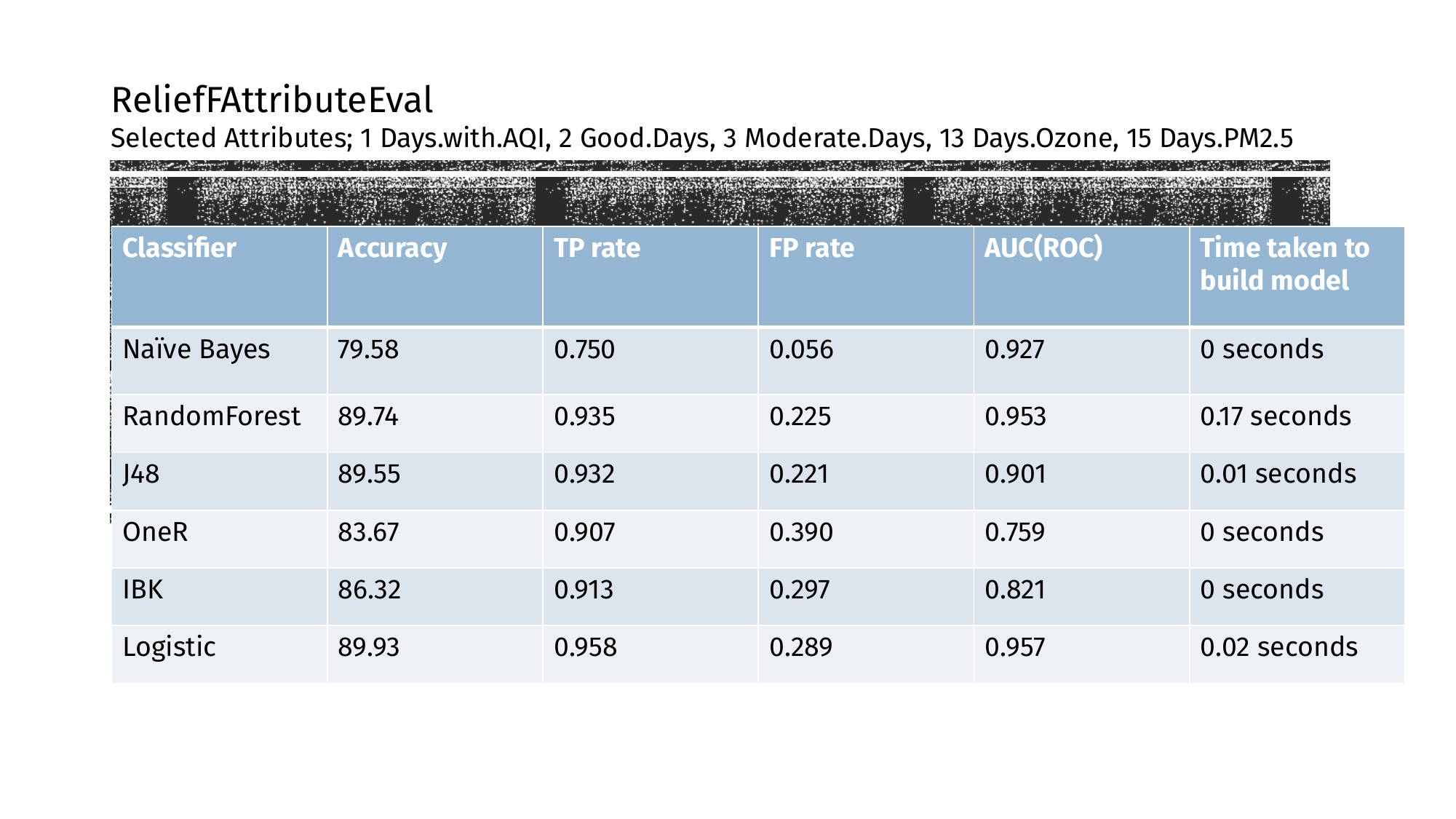

ReliefFAttributeEval
Selected Attributes; 1 Days.with.AQI, 2 Good.Days, 3 Moderate.Days, 13 Days.Ozone, 15 Days.PM2.5
| Classifier | Accuracy | TP rate | FP rate | AUC(ROC) | Time taken to build model |
| --- | --- | --- | --- | --- | --- |
| Naïve Bayes | 79.58 | 0.750 | 0.056 | 0.927 | 0 seconds |
| RandomForest | 89.74 | 0.935 | 0.225 | 0.953 | 0.17 seconds |
| J48 | 89.55 | 0.932 | 0.221 | 0.901 | 0.01 seconds |
| OneR | 83.67 | 0.907 | 0.390 | 0.759 | 0 seconds |
| IBK | 86.32 | 0.913 | 0.297 | 0.821 | 0 seconds |
| Logistic | 89.93 | 0.958 | 0.289 | 0.957 | 0.02 seconds |